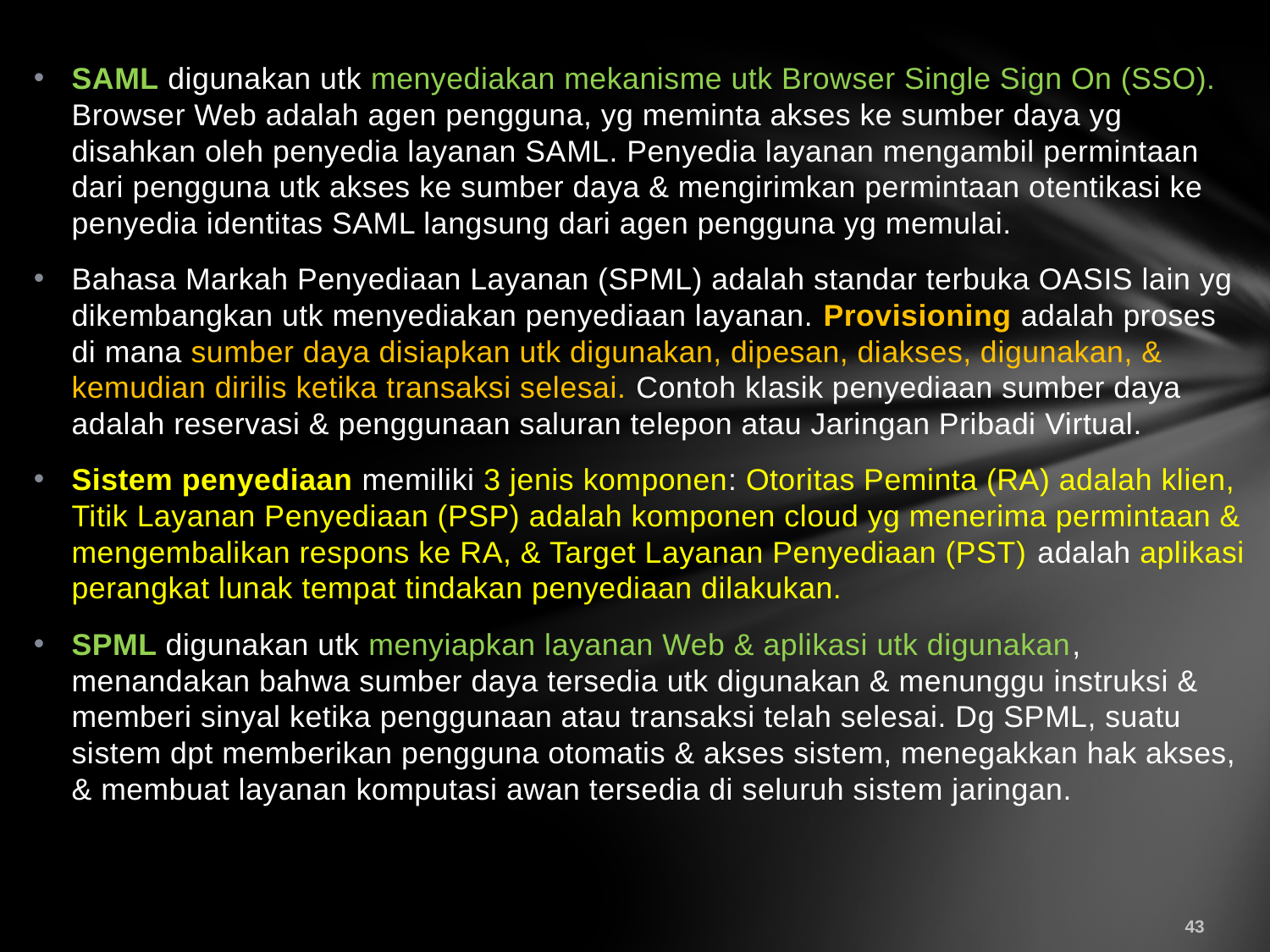

SAML digunakan utk menyediakan mekanisme utk Browser Single Sign On (SSO). Browser Web adalah agen pengguna, yg meminta akses ke sumber daya yg disahkan oleh penyedia layanan SAML. Penyedia layanan mengambil permintaan dari pengguna utk akses ke sumber daya & mengirimkan permintaan otentikasi ke penyedia identitas SAML langsung dari agen pengguna yg memulai.
Bahasa Markah Penyediaan Layanan (SPML) adalah standar terbuka OASIS lain yg dikembangkan utk menyediakan penyediaan layanan. Provisioning adalah proses di mana sumber daya disiapkan utk digunakan, dipesan, diakses, digunakan, & kemudian dirilis ketika transaksi selesai. Contoh klasik penyediaan sumber daya adalah reservasi & penggunaan saluran telepon atau Jaringan Pribadi Virtual.
Sistem penyediaan memiliki 3 jenis komponen: Otoritas Peminta (RA) adalah klien, Titik Layanan Penyediaan (PSP) adalah komponen cloud yg menerima permintaan & mengembalikan respons ke RA, & Target Layanan Penyediaan (PST) adalah aplikasi perangkat lunak tempat tindakan penyediaan dilakukan.
SPML digunakan utk menyiapkan layanan Web & aplikasi utk digunakan, menandakan bahwa sumber daya tersedia utk digunakan & menunggu instruksi & memberi sinyal ketika penggunaan atau transaksi telah selesai. Dg SPML, suatu sistem dpt memberikan pengguna otomatis & akses sistem, menegakkan hak akses, & membuat layanan komputasi awan tersedia di seluruh sistem jaringan.
43